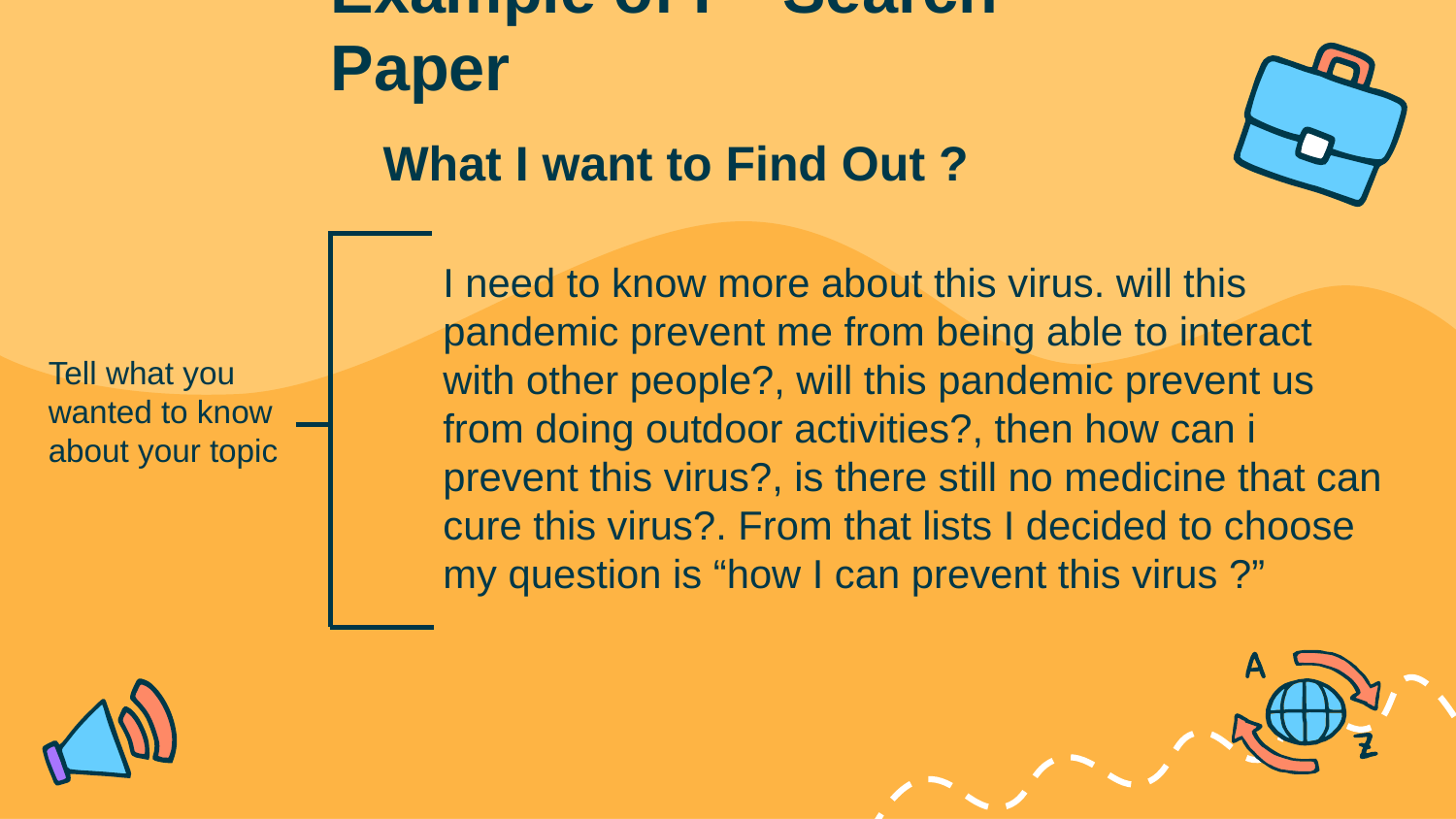

Example of I – Search Paper

# What I want to Find Out ?
	I need to know more about this virus. will this pandemic prevent me from being able to interact with other people?, will this pandemic prevent us from doing outdoor activities?, then how can i prevent this virus?, is there still no medicine that can cure this virus?. From that lists I decided to choose my question is “how I can prevent this virus ?”

Tell what you wanted to know about your topic